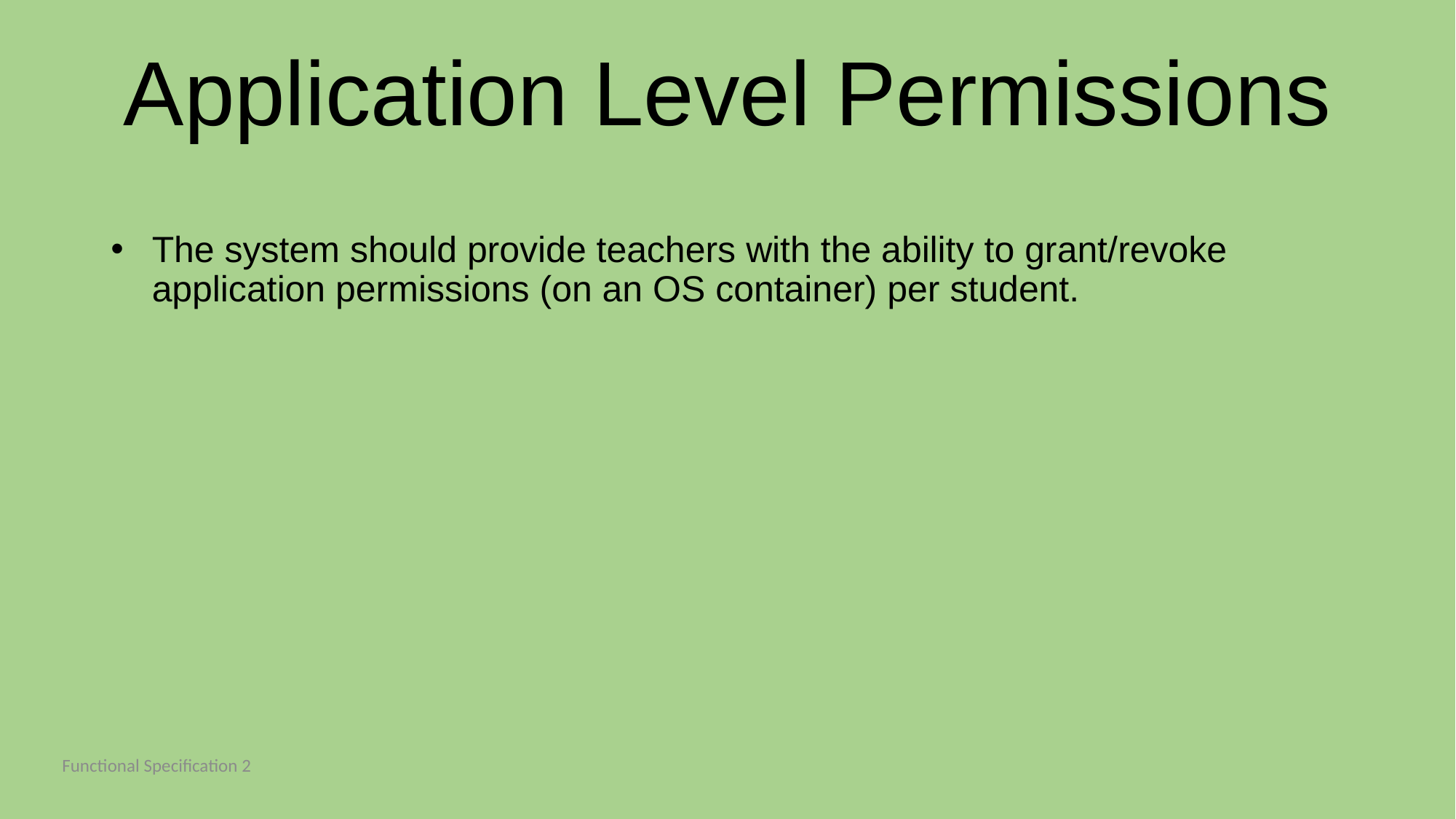

# Application Level Permissions
The system should provide teachers with the ability to grant/revoke application permissions (on an OS container) per student.
Functional Specification 2